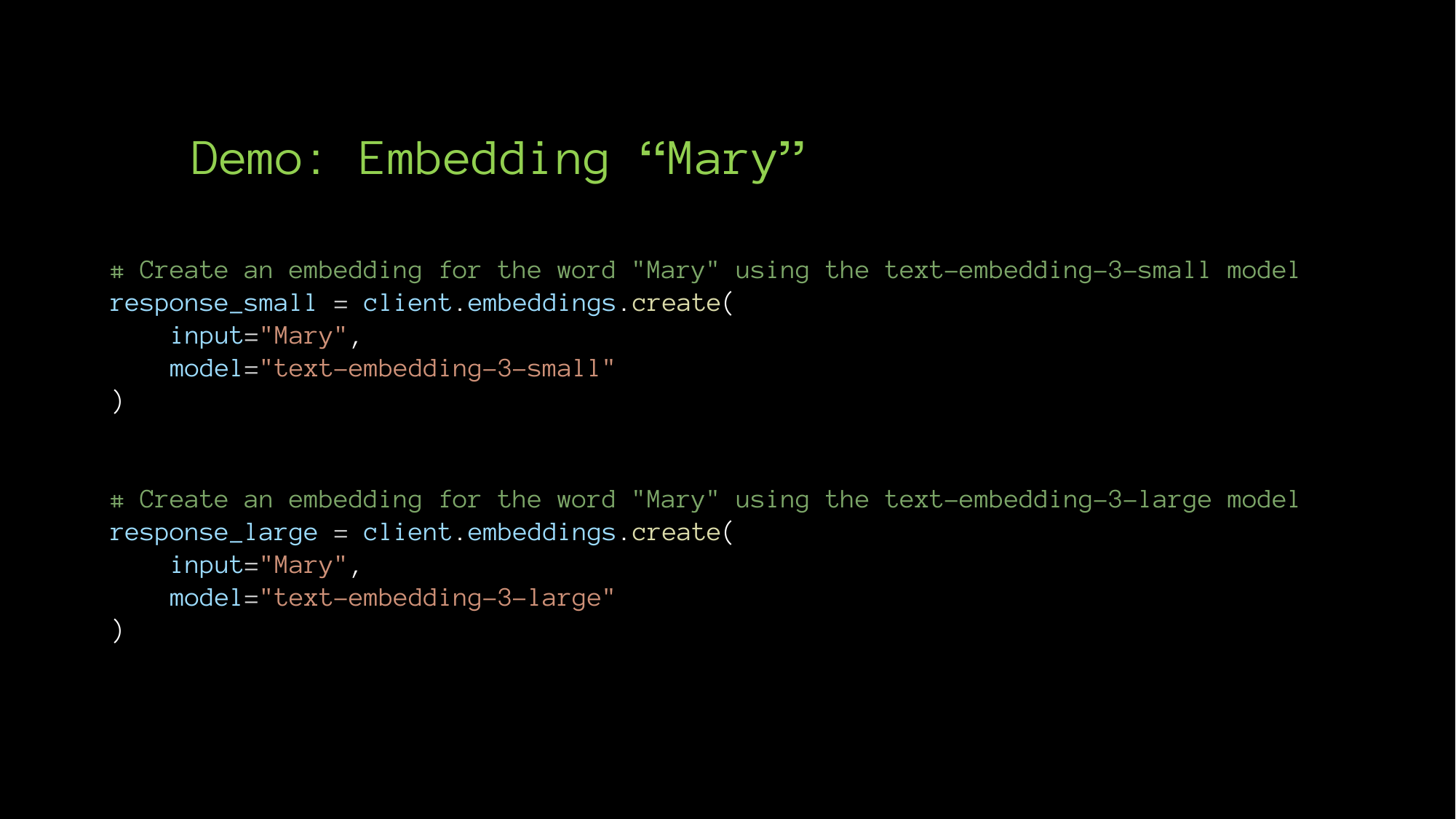

# Demo: Embedding “Mary”
# Create an embedding for the word "Mary" using the text-embedding-3-small model
response_small = client.embeddings.create(
    input="Mary",
    model="text-embedding-3-small"
)

# Create an embedding for the word "Mary" using the text-embedding-3-large model
response_large = client.embeddings.create(
    input="Mary",
    model="text-embedding-3-large"
)